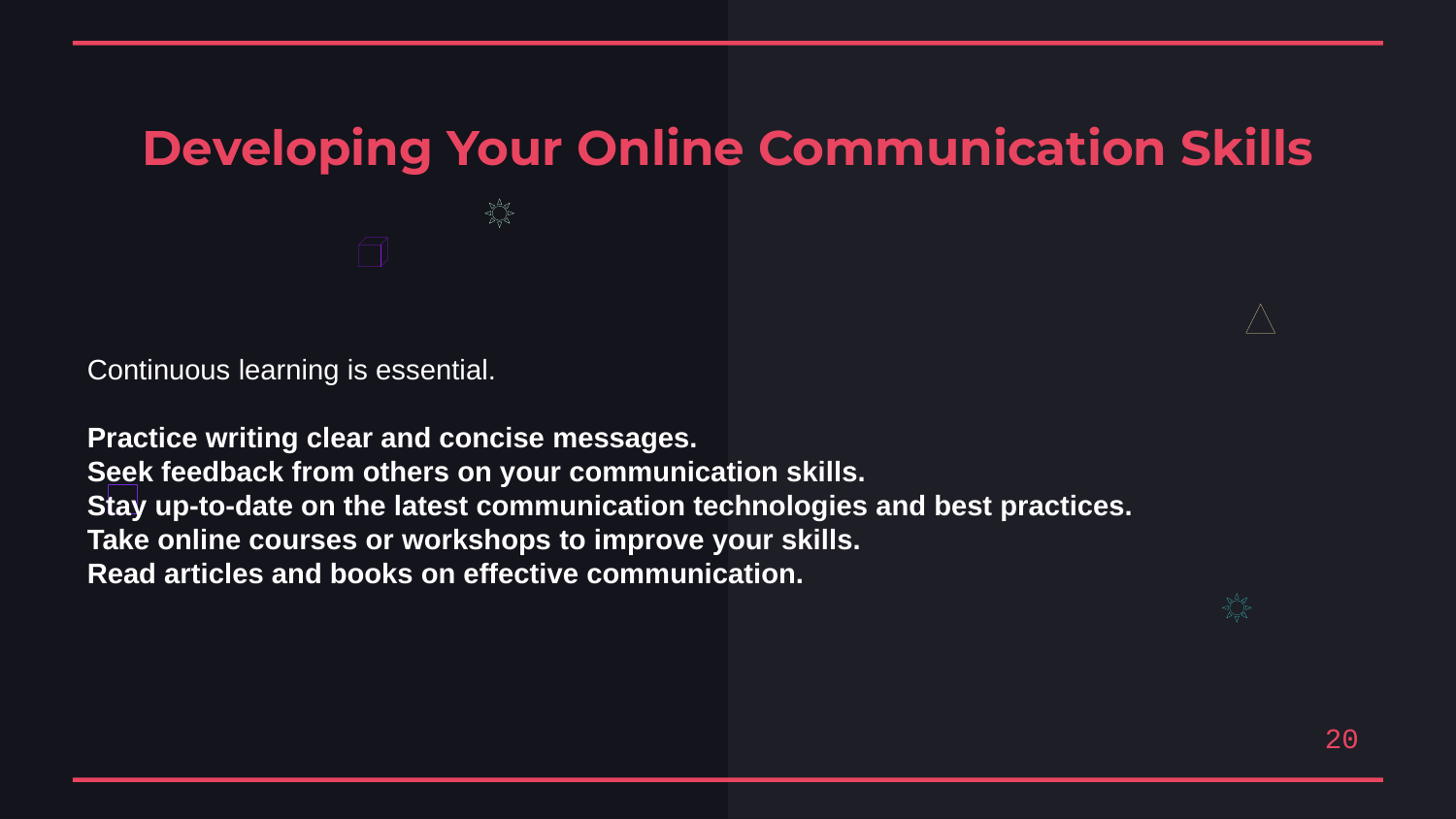

Developing Your Online Communication Skills

Continuous learning is essential.

Practice writing clear and concise messages.
Seek feedback from others on your communication skills.
Stay up-to-date on the latest communication technologies and best practices.
Take online courses or workshops to improve your skills.
Read articles and books on effective communication.

20